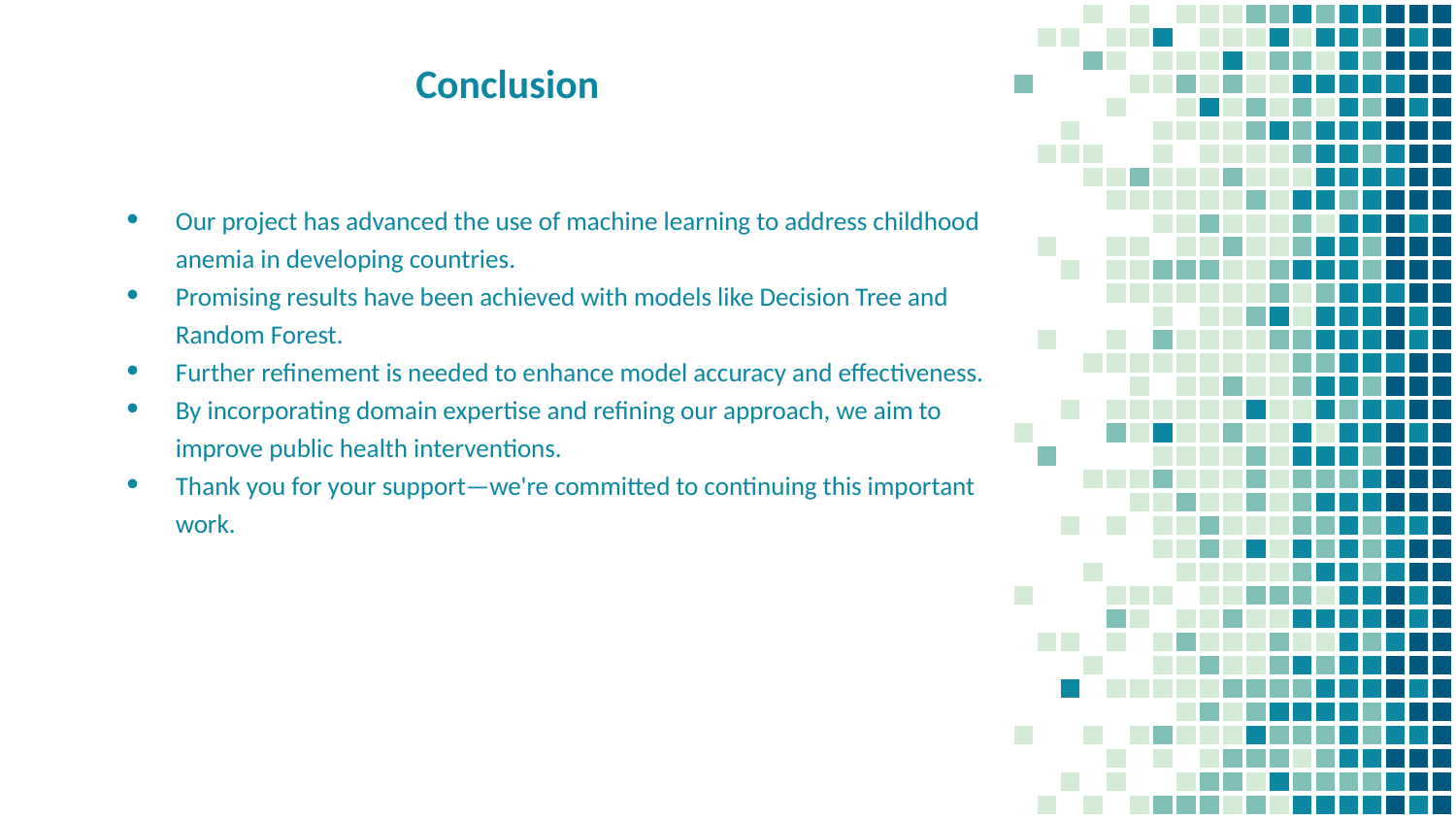

# Conclusion
Our project has advanced the use of machine learning to address childhood anemia in developing countries.
Promising results have been achieved with models like Decision Tree and Random Forest.
Further refinement is needed to enhance model accuracy and effectiveness.
By incorporating domain expertise and refining our approach, we aim to improve public health interventions.
Thank you for your support—we're committed to continuing this important work.